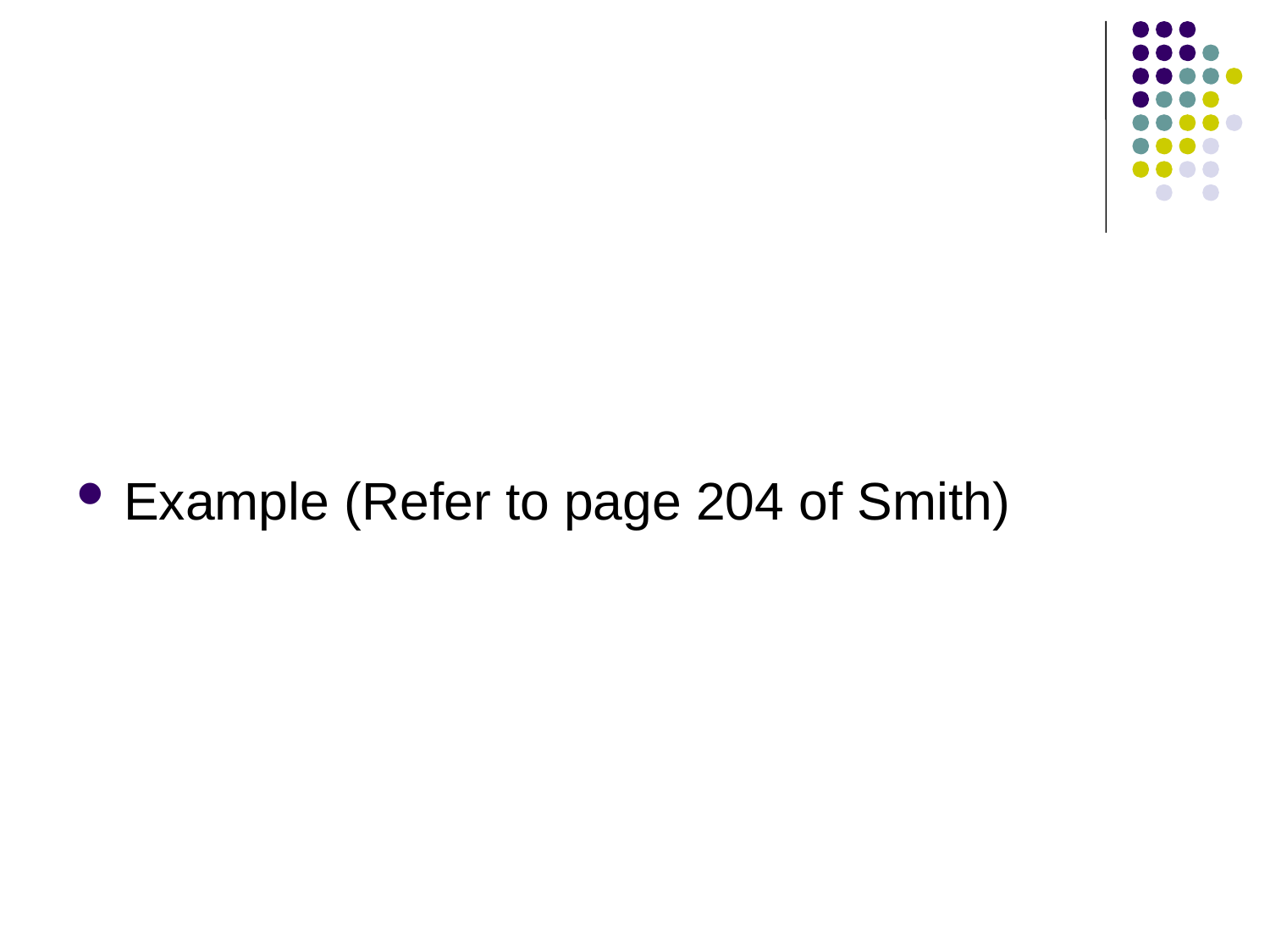

Example (Refer to page 204 of Smith)